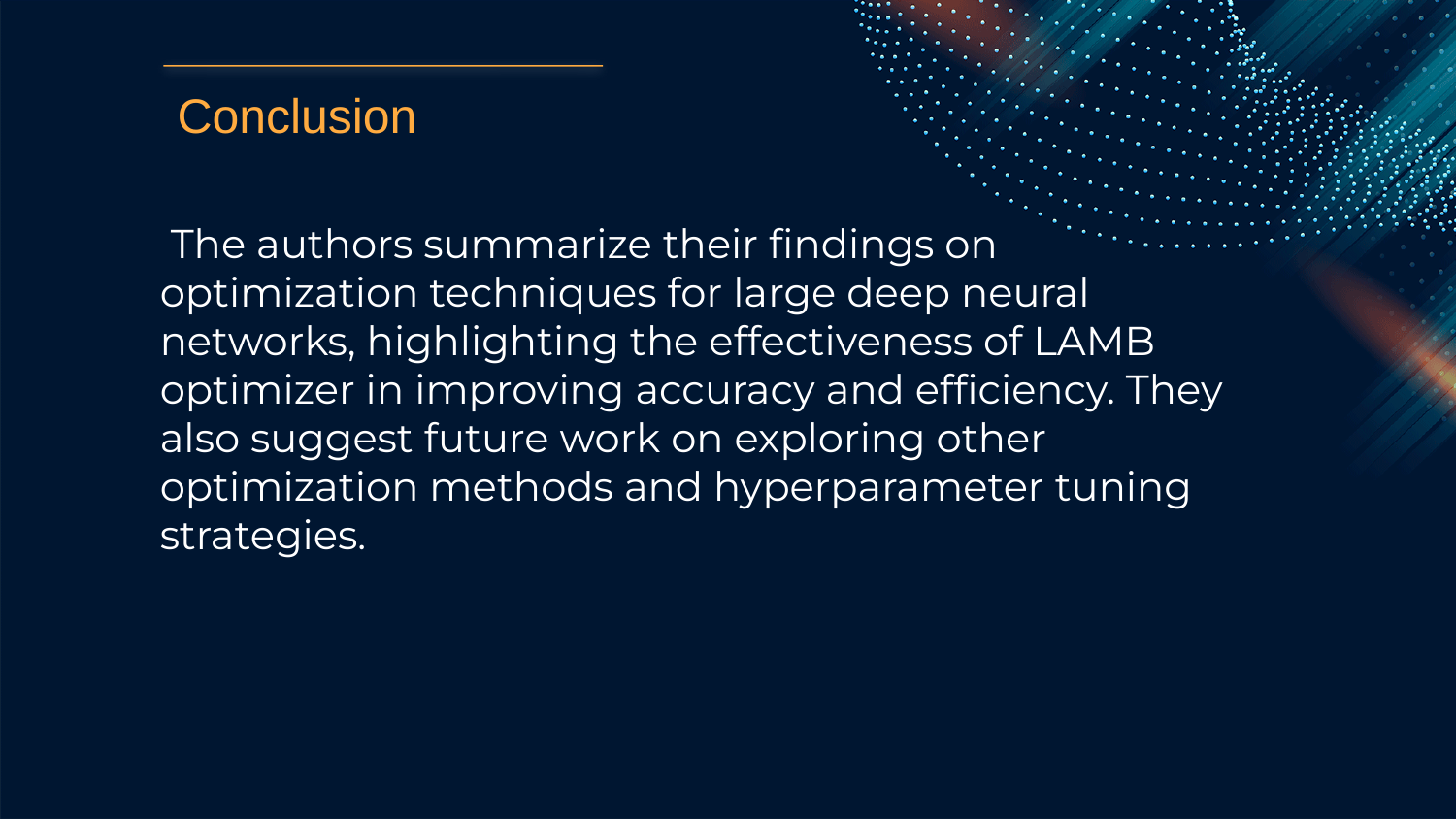

Conclusion
 The authors summarize their findings on optimization techniques for large deep neural networks, highlighting the effectiveness of LAMB optimizer in improving accuracy and efficiency. They also suggest future work on exploring other optimization methods and hyperparameter tuning strategies.